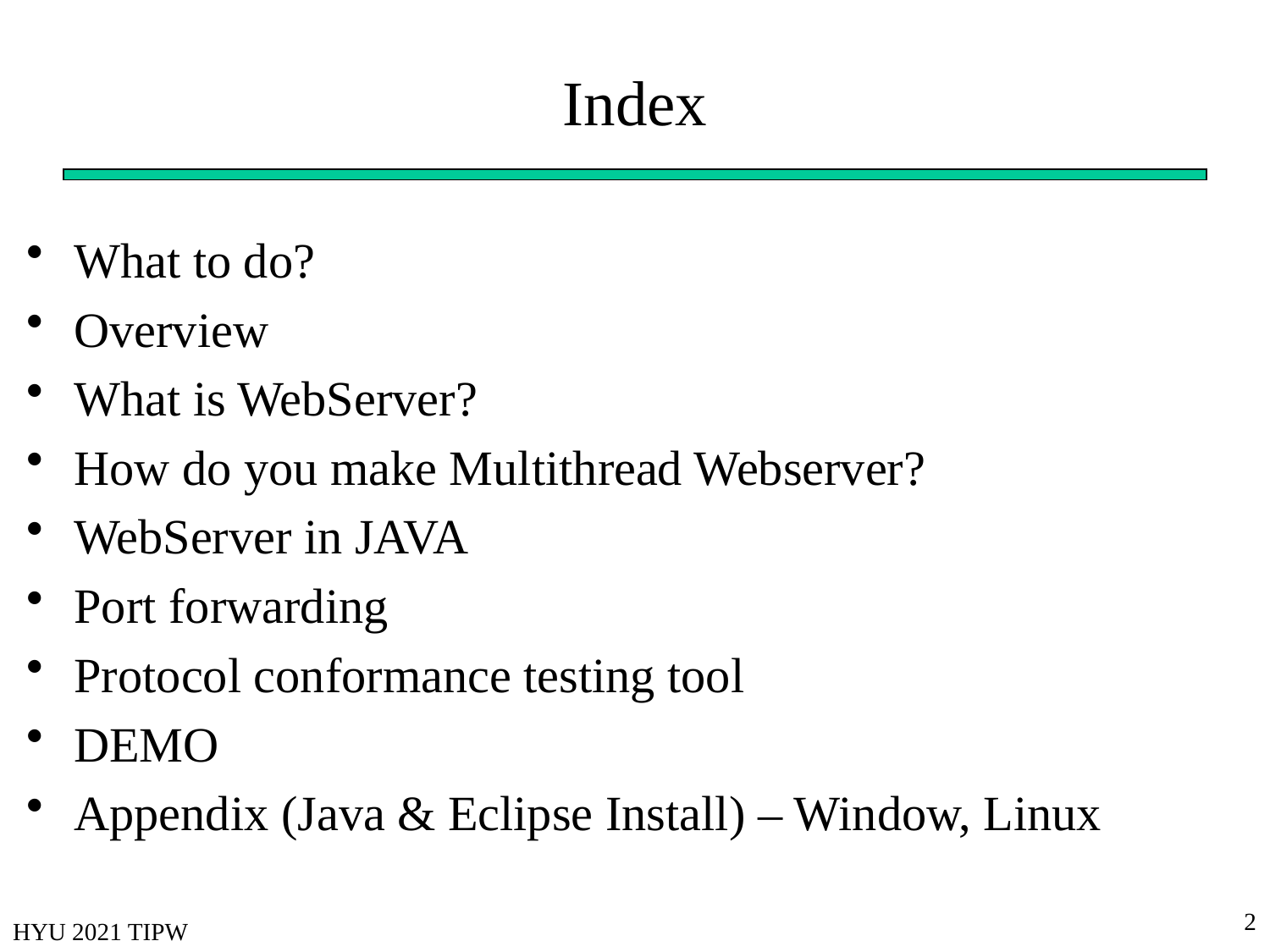

# Index
What to do?
Overview
What is WebServer?
How do you make Multithread Webserver?
WebServer in JAVA
Port forwarding
Protocol conformance testing tool
DEMO
Appendix (Java & Eclipse Install) – Window, Linux
2
HYU 2021 TIPW